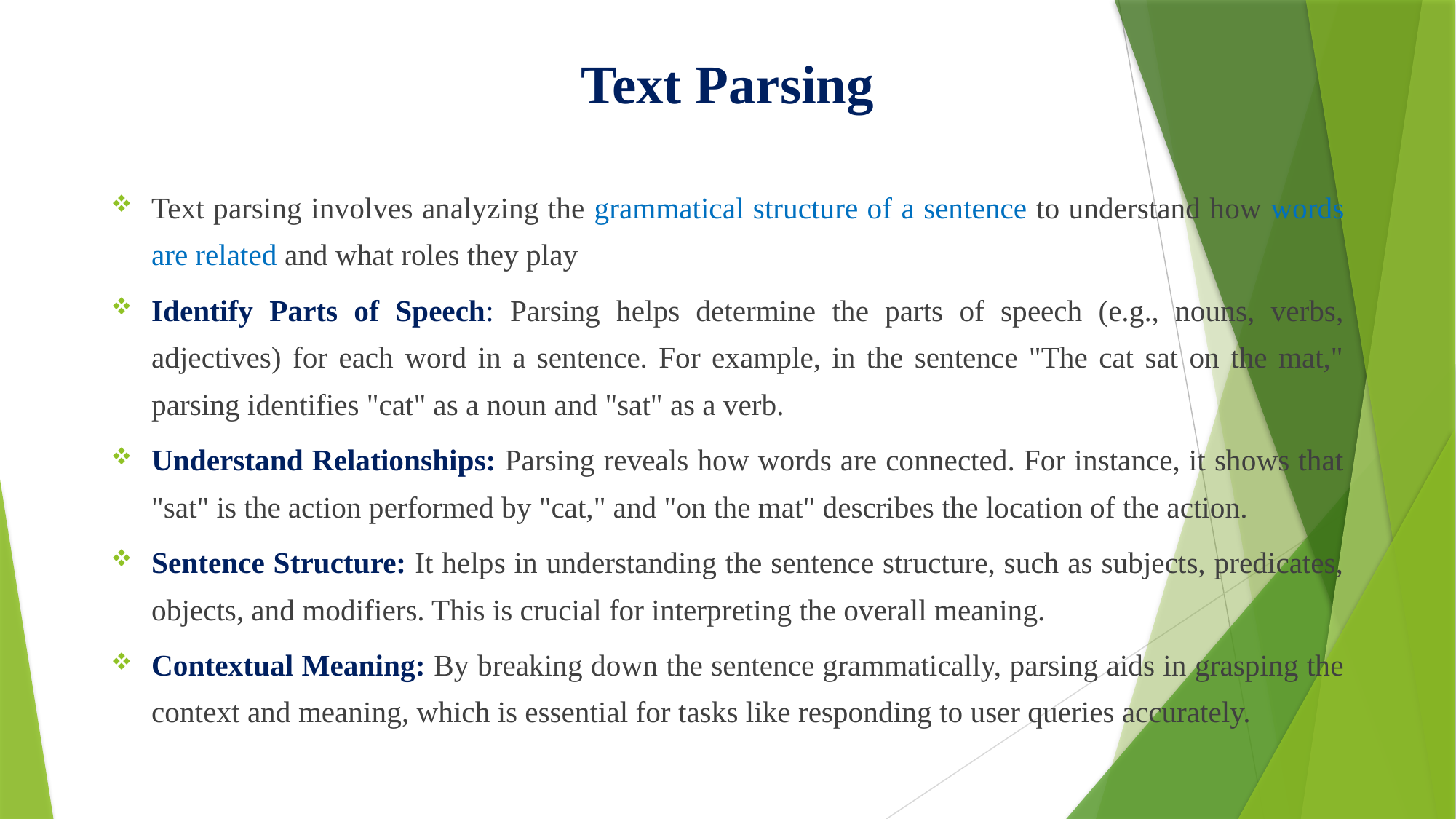

# Text Parsing
Text parsing involves analyzing the grammatical structure of a sentence to understand how words are related and what roles they play
Identify Parts of Speech: Parsing helps determine the parts of speech (e.g., nouns, verbs, adjectives) for each word in a sentence. For example, in the sentence "The cat sat on the mat," parsing identifies "cat" as a noun and "sat" as a verb.
Understand Relationships: Parsing reveals how words are connected. For instance, it shows that "sat" is the action performed by "cat," and "on the mat" describes the location of the action.
Sentence Structure: It helps in understanding the sentence structure, such as subjects, predicates, objects, and modifiers. This is crucial for interpreting the overall meaning.
Contextual Meaning: By breaking down the sentence grammatically, parsing aids in grasping the context and meaning, which is essential for tasks like responding to user queries accurately.